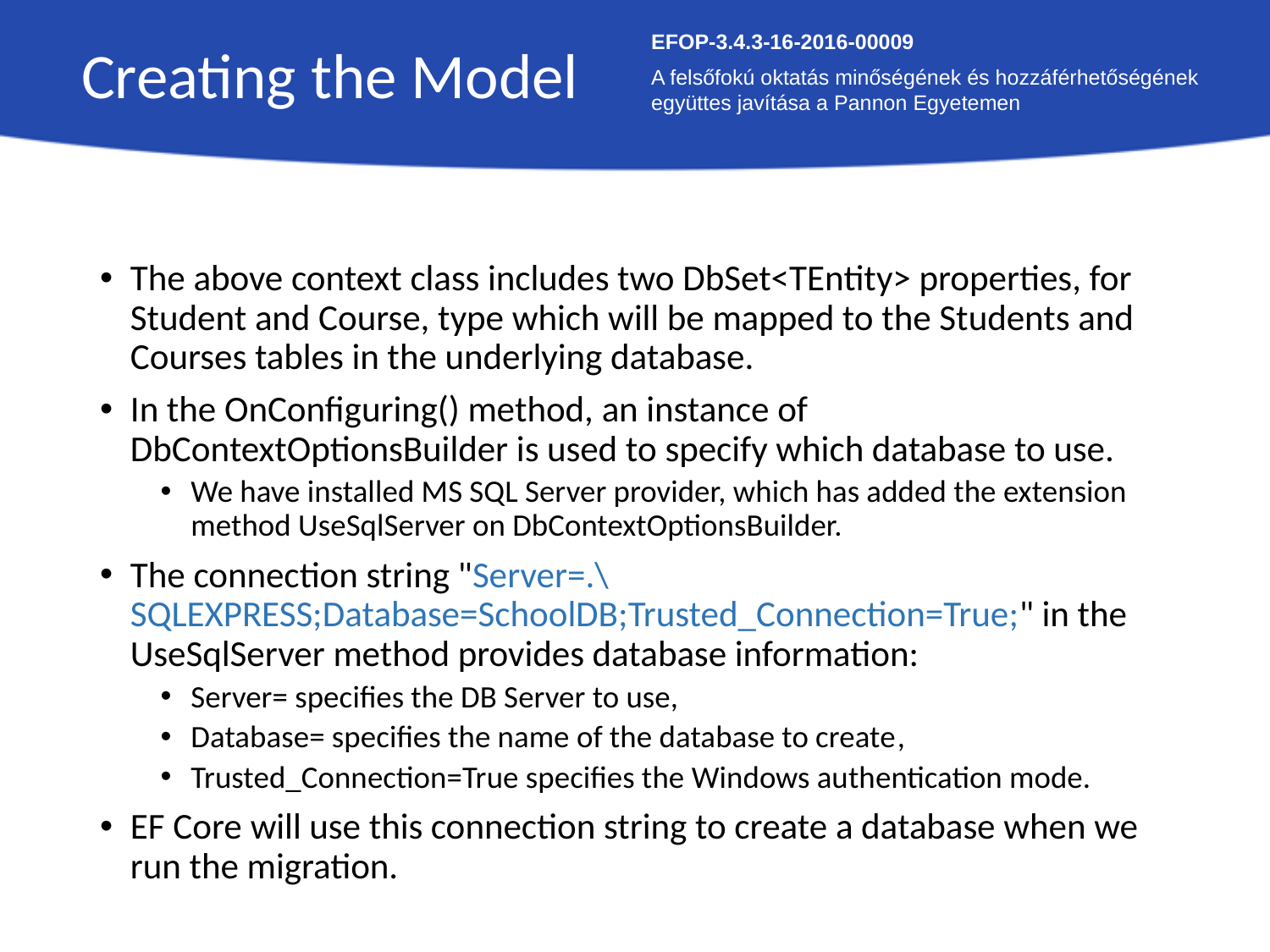

Creating the Model
EFOP-3.4.3-16-2016-00009
A felsőfokú oktatás minőségének és hozzáférhetőségének együttes javítása a Pannon Egyetemen
The above context class includes two DbSet<TEntity> properties, for Student and Course, type which will be mapped to the Students and Courses tables in the underlying database.
In the OnConfiguring() method, an instance of DbContextOptionsBuilder is used to specify which database to use.
We have installed MS SQL Server provider, which has added the extension method UseSqlServer on DbContextOptionsBuilder.
The connection string "Server=.\SQLEXPRESS;Database=SchoolDB;Trusted_Connection=True;" in the UseSqlServer method provides database information:
Server= specifies the DB Server to use,
Database= specifies the name of the database to create,
Trusted_Connection=True specifies the Windows authentication mode.
EF Core will use this connection string to create a database when we run the migration.